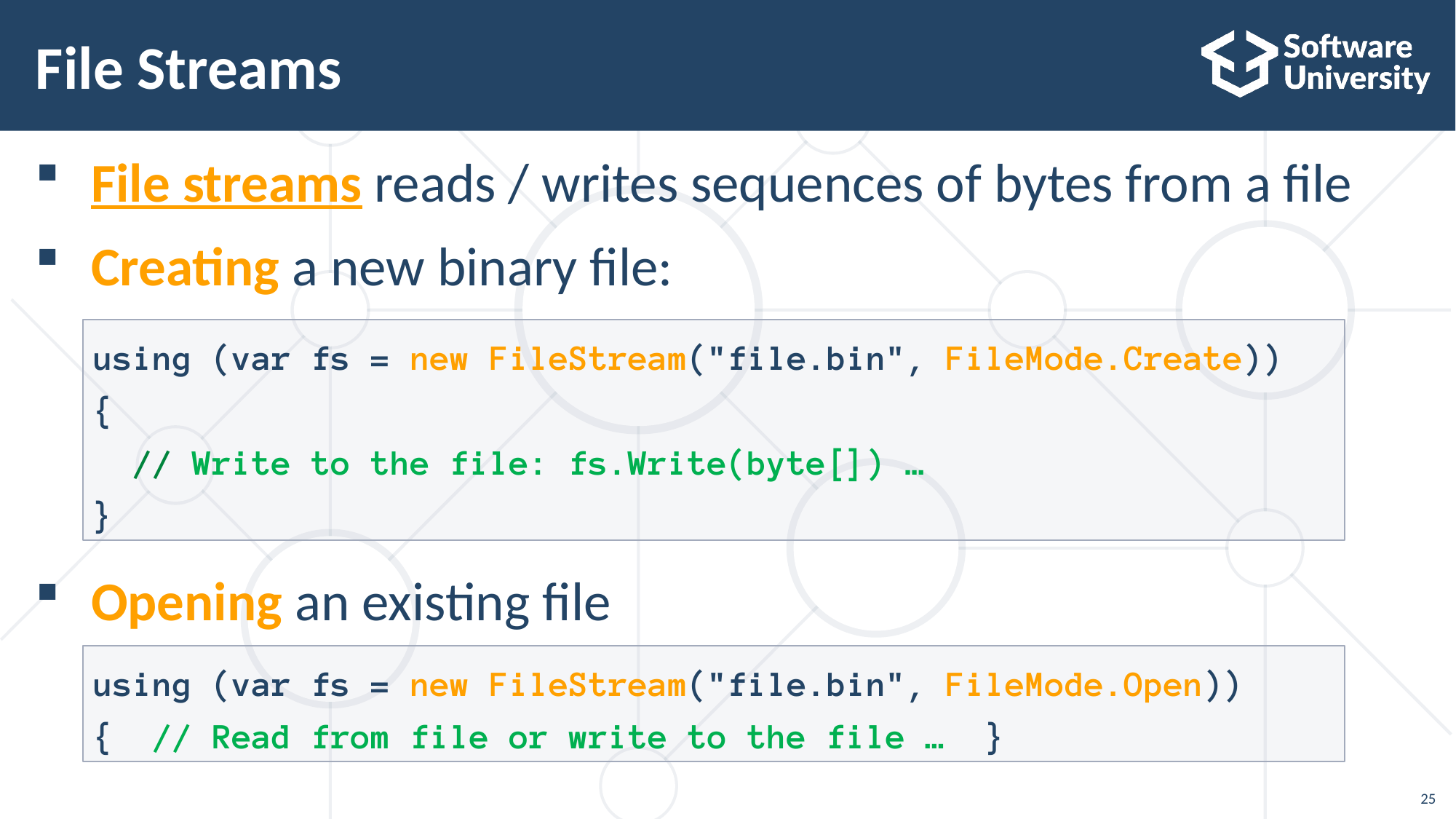

# File Streams
 File streams reads / writes sequences of bytes from a file
 Creating a new binary file:

 Opening an existing file
using (var fs = new FileStream("file.bin", FileMode.Create))
{
  // Write to the file: fs.Write(byte[]) …
}
using (var fs = new FileStream("file.bin", FileMode.Open))
{  // Read from file or write to the file …  }
25